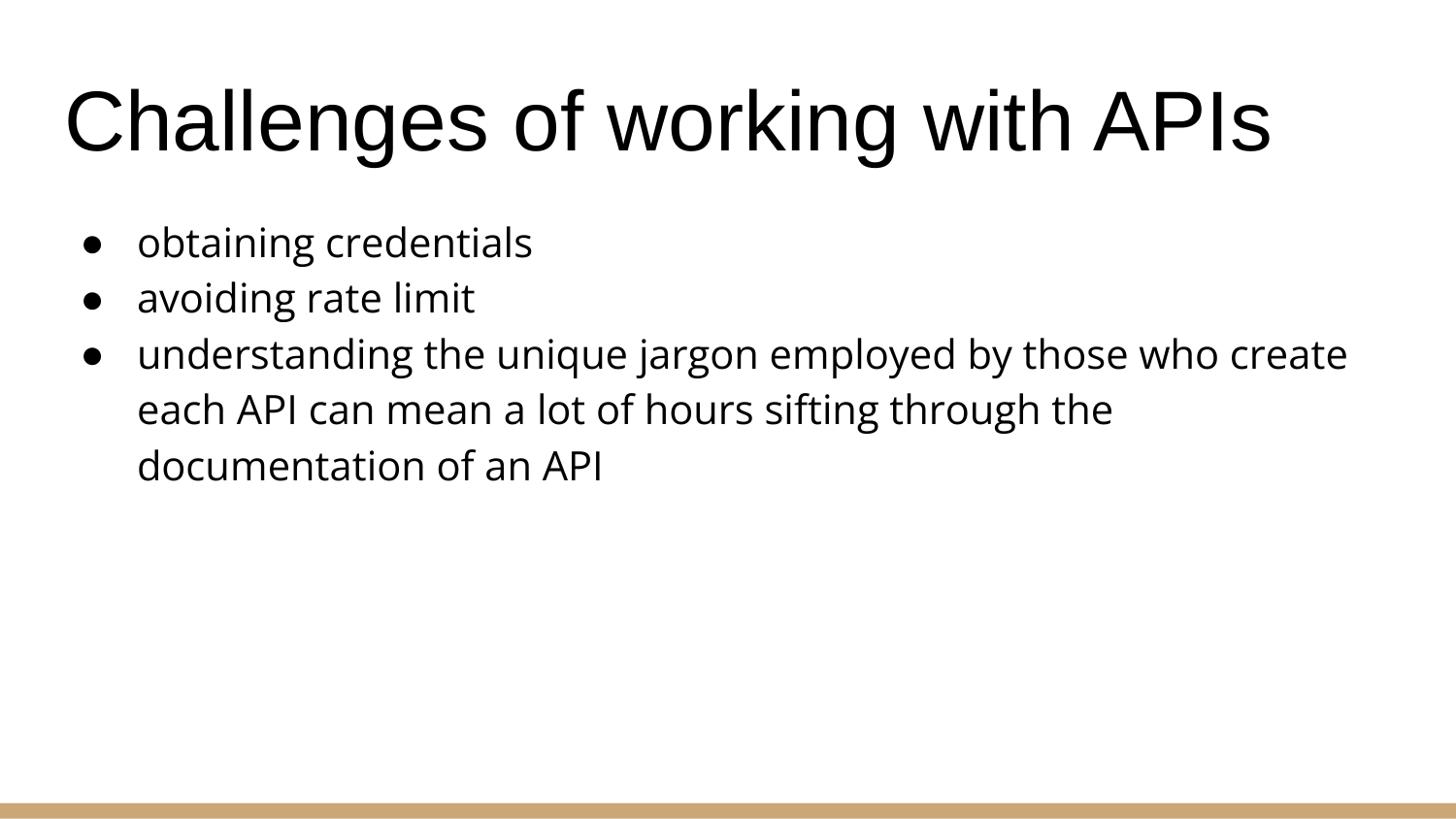

# Challenges of working with APIs
obtaining credentials
avoiding rate limit
understanding the unique jargon employed by those who create each API can mean a lot of hours sifting through the documentation of an API